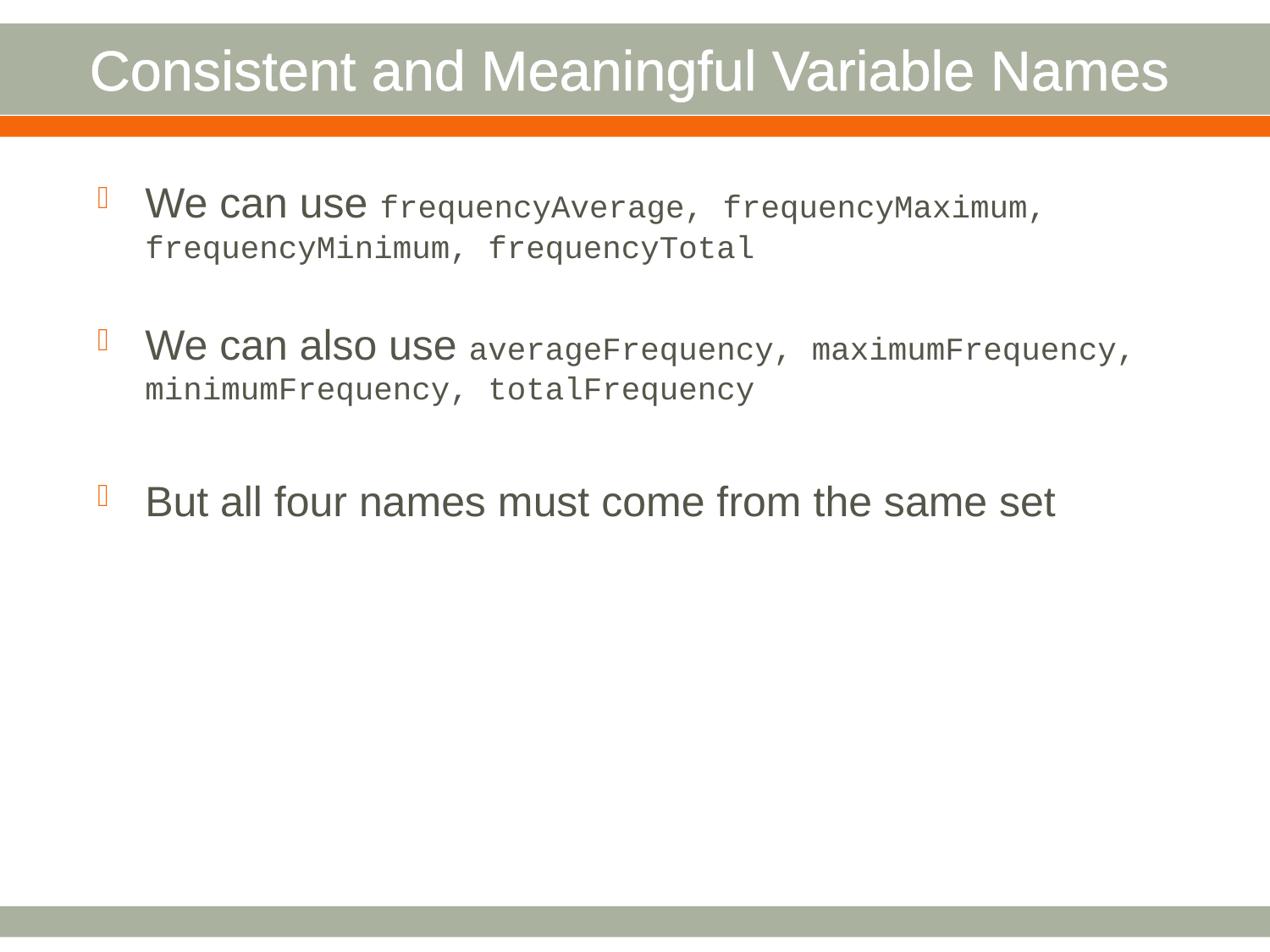

# Consistent and Meaningful Variable Names
We can use frequencyAverage, frequencyMaximum, frequencyMinimum, frequencyTotal

We can also use averageFrequency, maximumFrequency, minimumFrequency, totalFrequency

But all four names must come from the same set